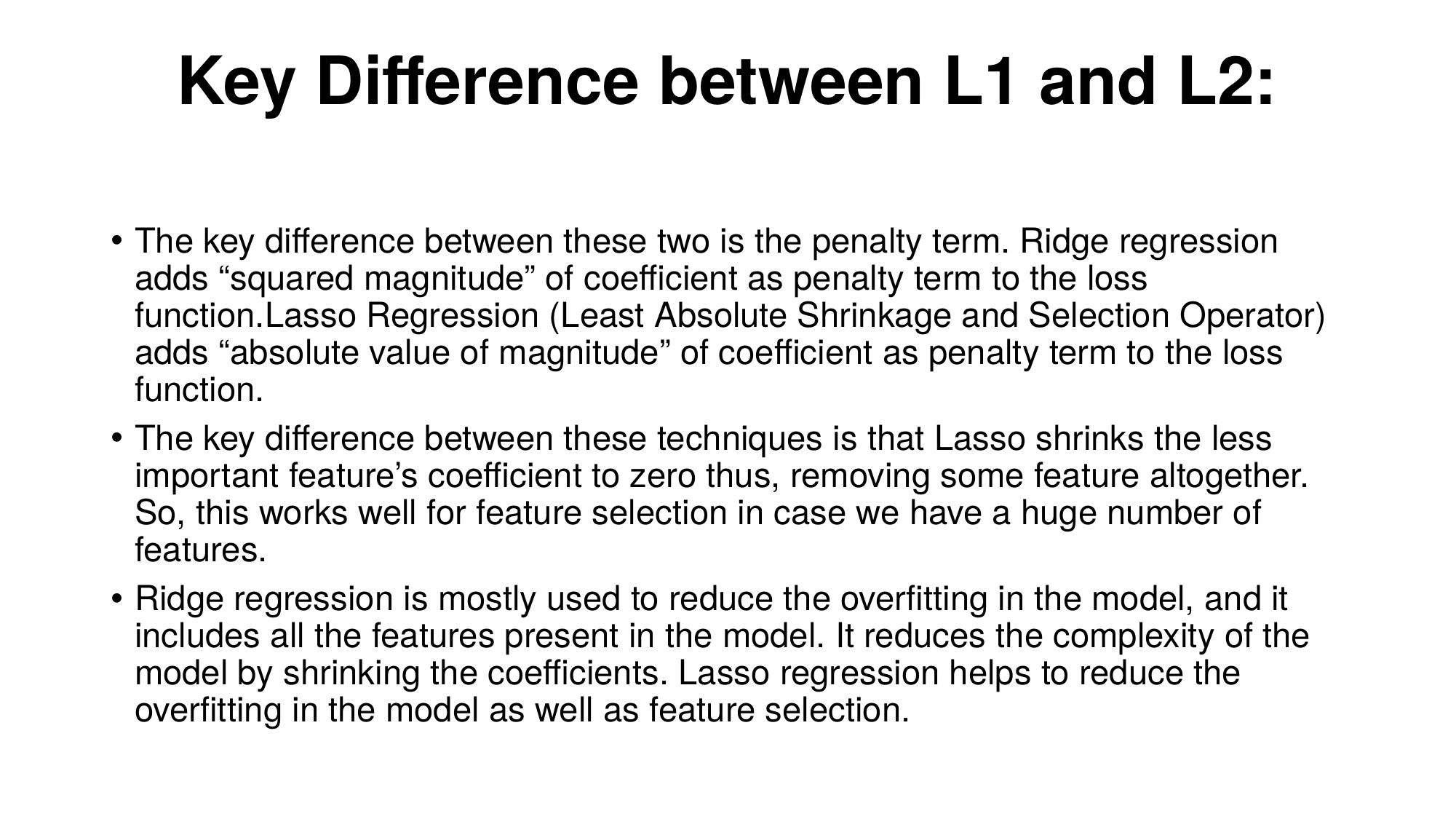

# Key Difference between L1 and L2:
The key difference between these two is the penalty term. Ridge regression adds “squared magnitude” of coefficient as penalty term to the loss function.Lasso Regression (Least Absolute Shrinkage and Selection Operator) adds “absolute value of magnitude” of coefficient as penalty term to the loss function.
The key difference between these techniques is that Lasso shrinks the less important feature’s coefficient to zero thus, removing some feature altogether. So, this works well for feature selection in case we have a huge number of features.
Ridge regression is mostly used to reduce the overfitting in the model, and it includes all the features present in the model. It reduces the complexity of the model by shrinking the coefficients. Lasso regression helps to reduce the overfitting in the model as well as feature selection.